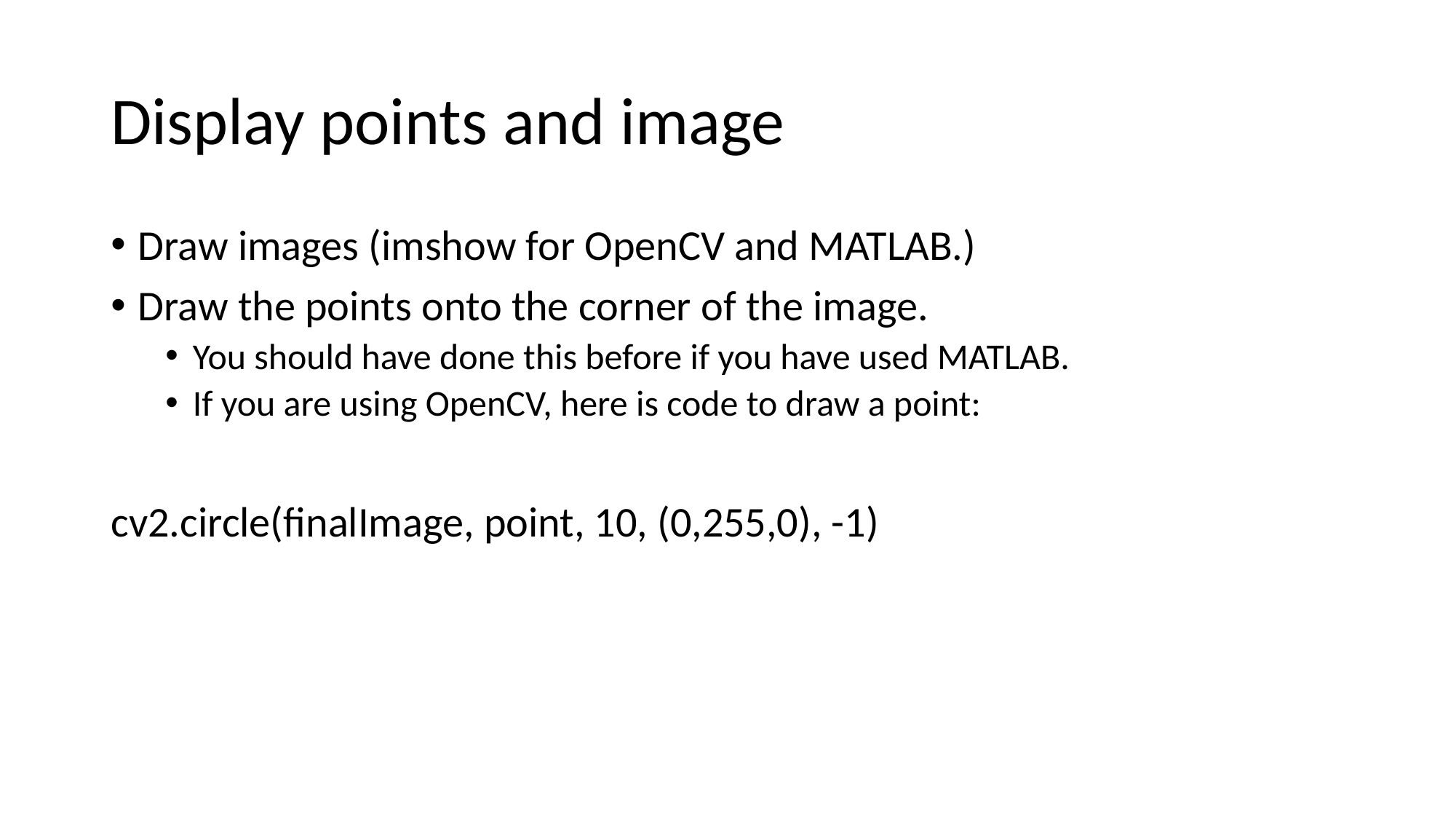

# Display points and image
Draw images (imshow for OpenCV and MATLAB.)
Draw the points onto the corner of the image.
You should have done this before if you have used MATLAB.
If you are using OpenCV, here is code to draw a point:

cv2.circle(finalImage, point, 10, (0,255,0), -1)